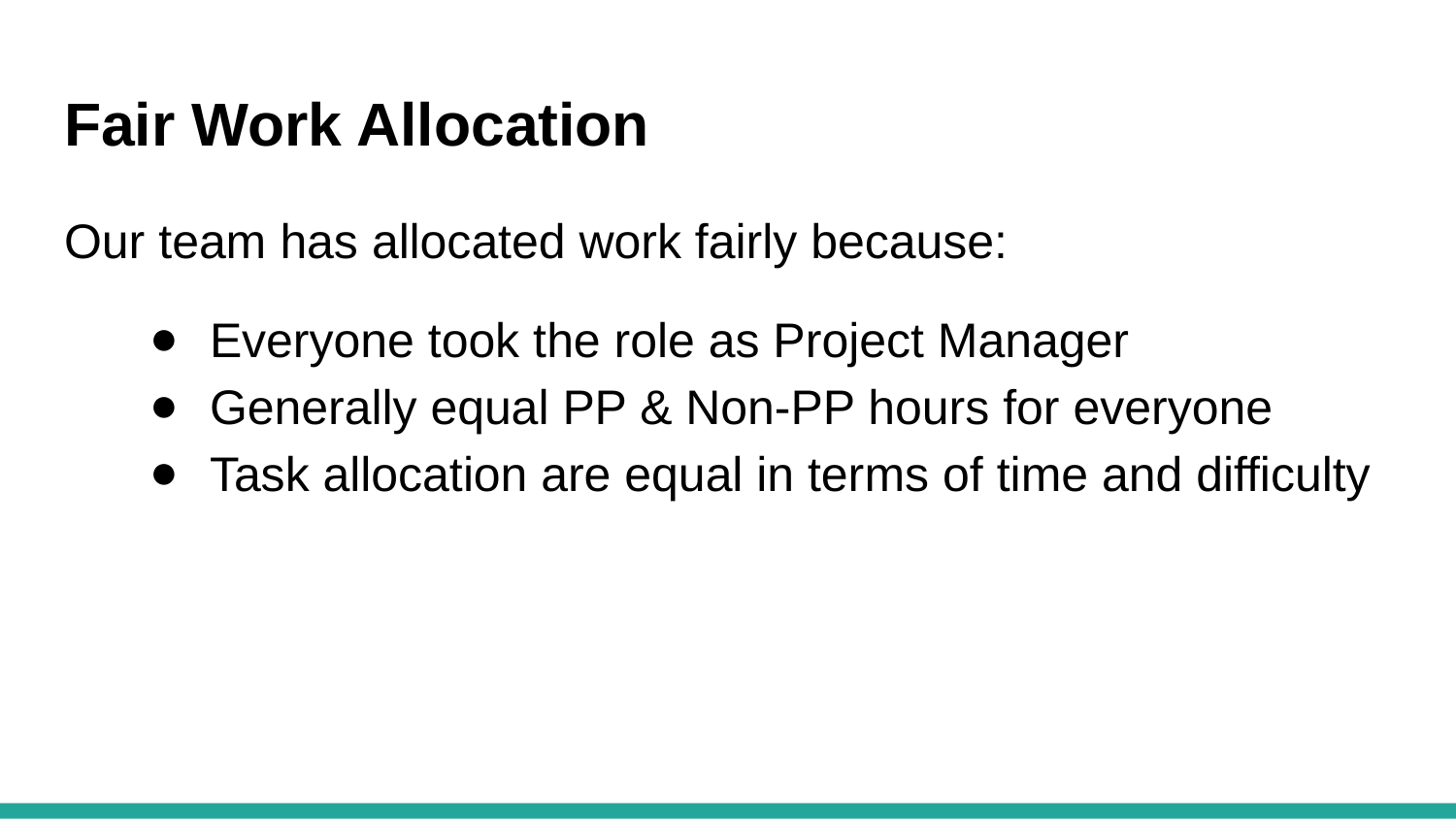

# Fair Work Allocation
Our team has allocated work fairly because:
Everyone took the role as Project Manager
Generally equal PP & Non-PP hours for everyone
Task allocation are equal in terms of time and difficulty